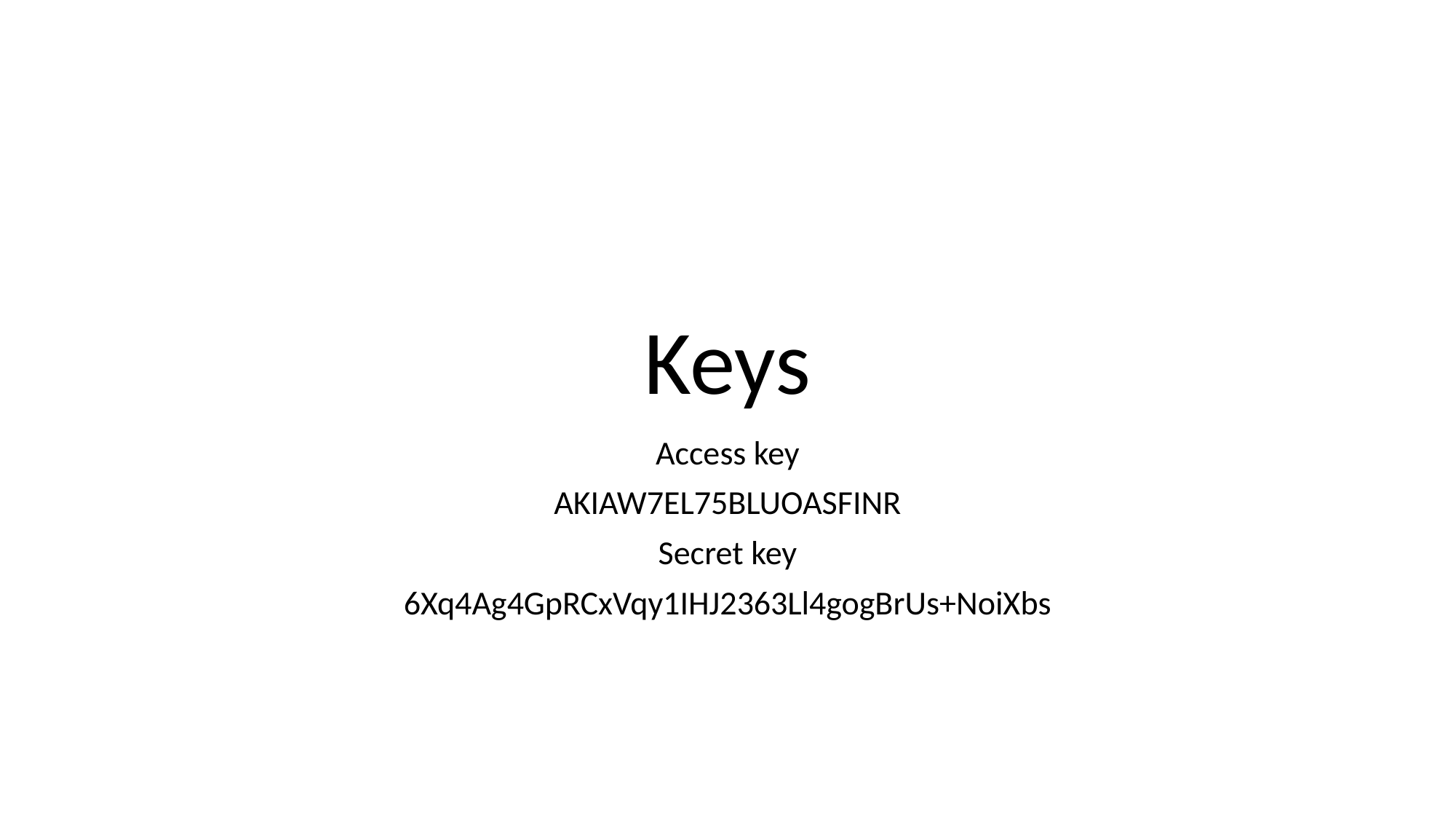

# Keys
Access key
AKIAW7EL75BLUOASFINR
Secret key
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